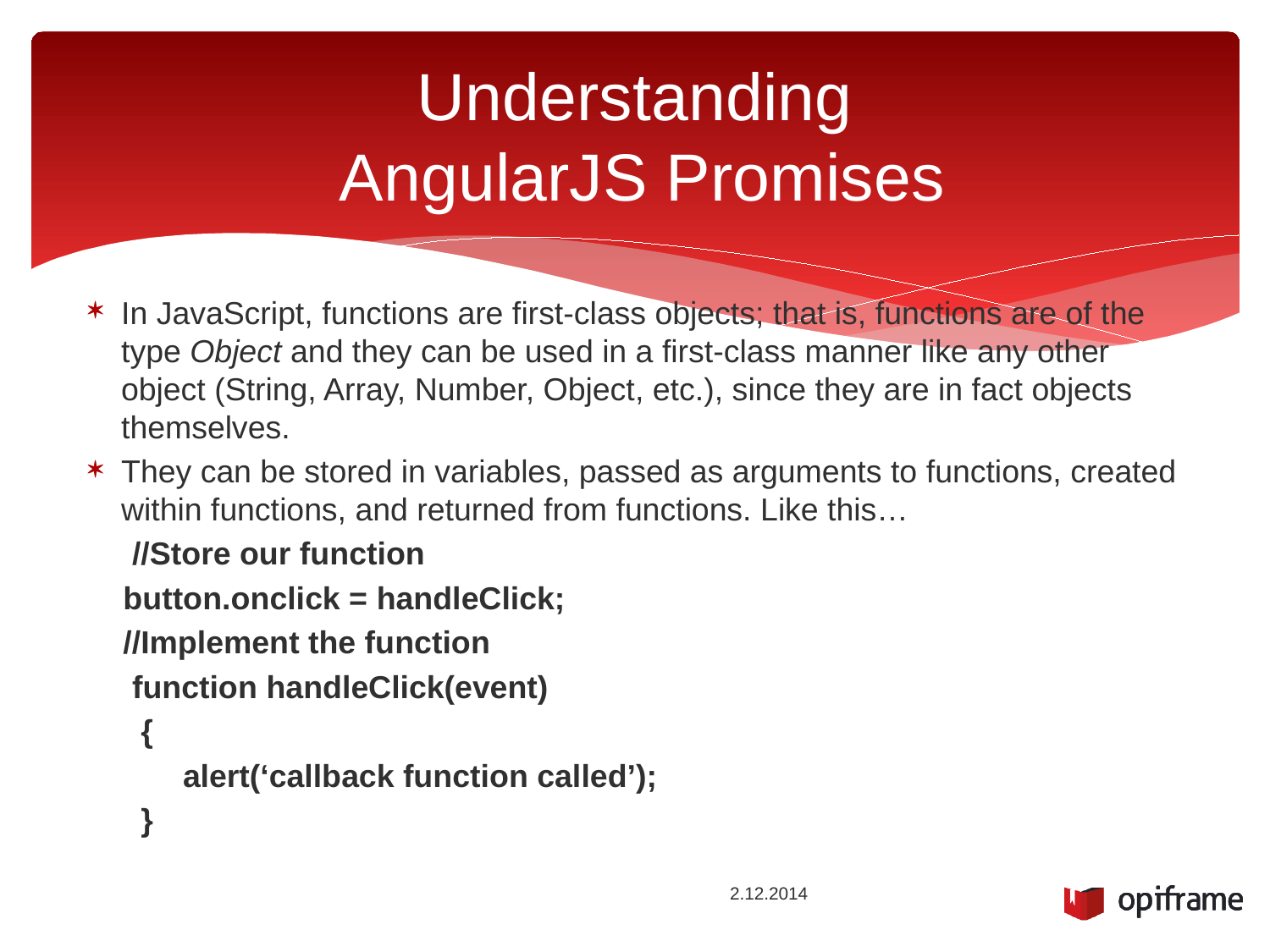

# Understanding AngularJS Promises
In JavaScript, functions are first-class objects; that is, functions are of the type Object and they can be used in a first-class manner like any other object (String, Array, Number, Object, etc.), since they are in fact objects themselves.
They can be stored in variables, passed as arguments to functions, created within functions, and returned from functions. Like this…
     //Store our function
    button.onclick = handleClick;
    //Implement the function
     function handleClick(event)
      {
	alert(‘callback function called’);
      }

2.12.2014